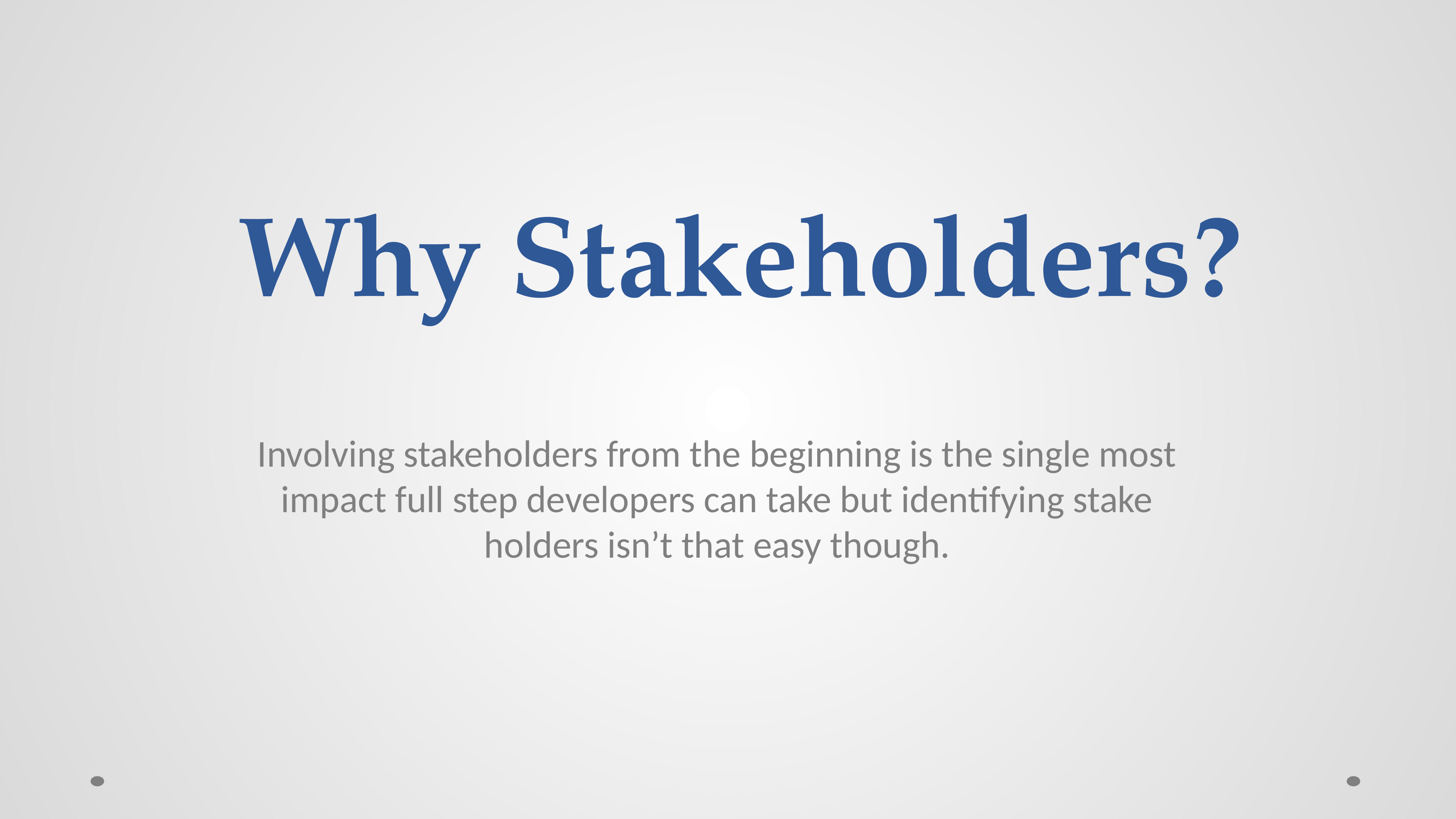

# Why Stakeholders?
Involving stakeholders from the beginning is the single most impact full step developers can take but identifying stake holders isn’t that easy though.